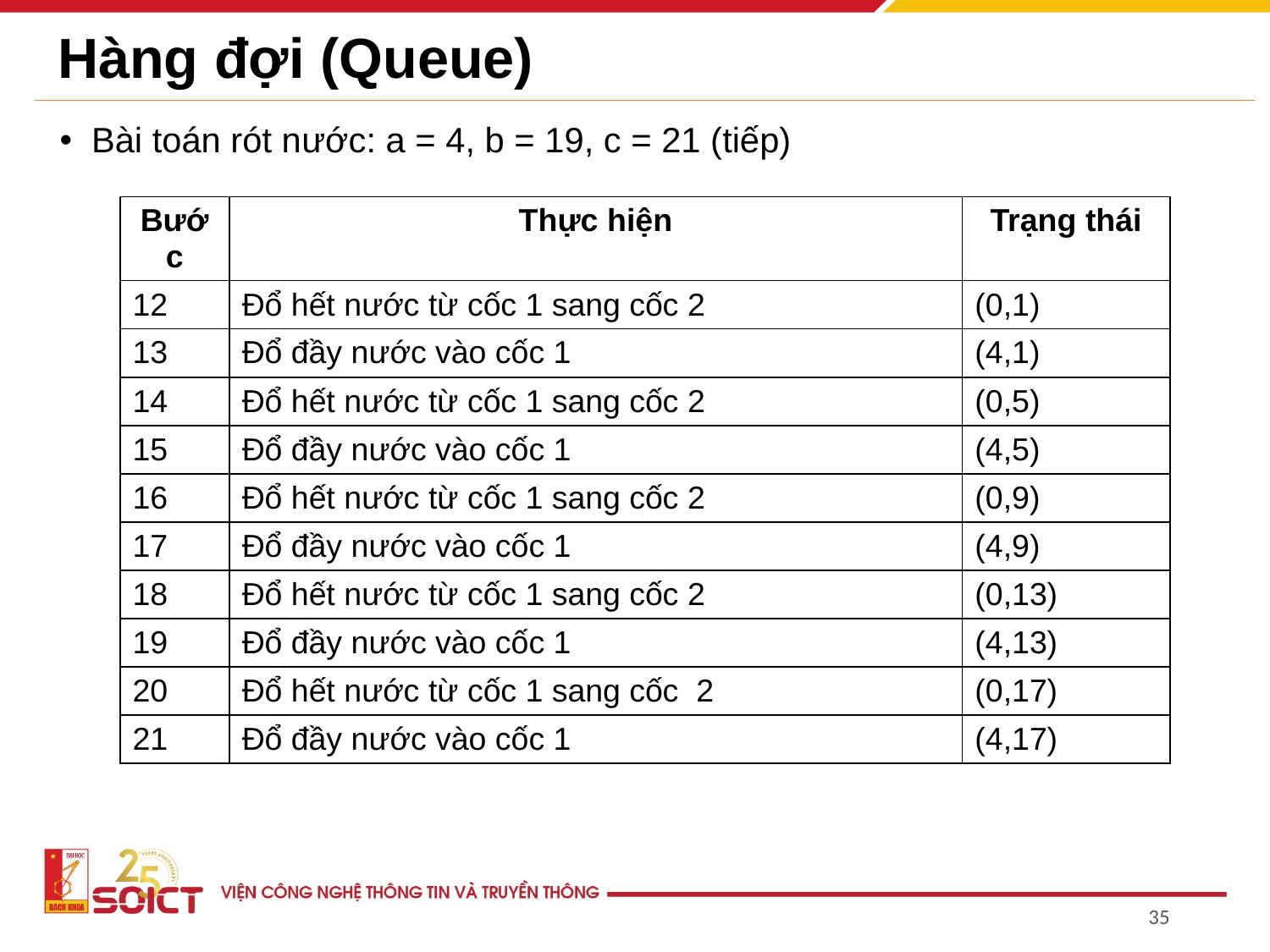

# Hàng đợi (Queue)
Bài toán rót nước: a = 4, b = 19, c = 21 (tiếp)

| Bước | Thực hiện | Trạng thái |
| --- | --- | --- |
| 12 | Đổ hết nước từ cốc 1 sang cốc 2 | (0,1) |
| 13 | Đổ đầy nước vào cốc 1 | (4,1) |
| 14 | Đổ hết nước từ cốc 1 sang cốc 2 | (0,5) |
| 15 | Đổ đầy nước vào cốc 1 | (4,5) |
| 16 | Đổ hết nước từ cốc 1 sang cốc 2 | (0,9) |
| 17 | Đổ đầy nước vào cốc 1 | (4,9) |
| 18 | Đổ hết nước từ cốc 1 sang cốc 2 | (0,13) |
| 19 | Đổ đầy nước vào cốc 1 | (4,13) |
| 20 | Đổ hết nước từ cốc 1 sang cốc 2 | (0,17) |
| 21 | Đổ đầy nước vào cốc 1 | (4,17) |
35